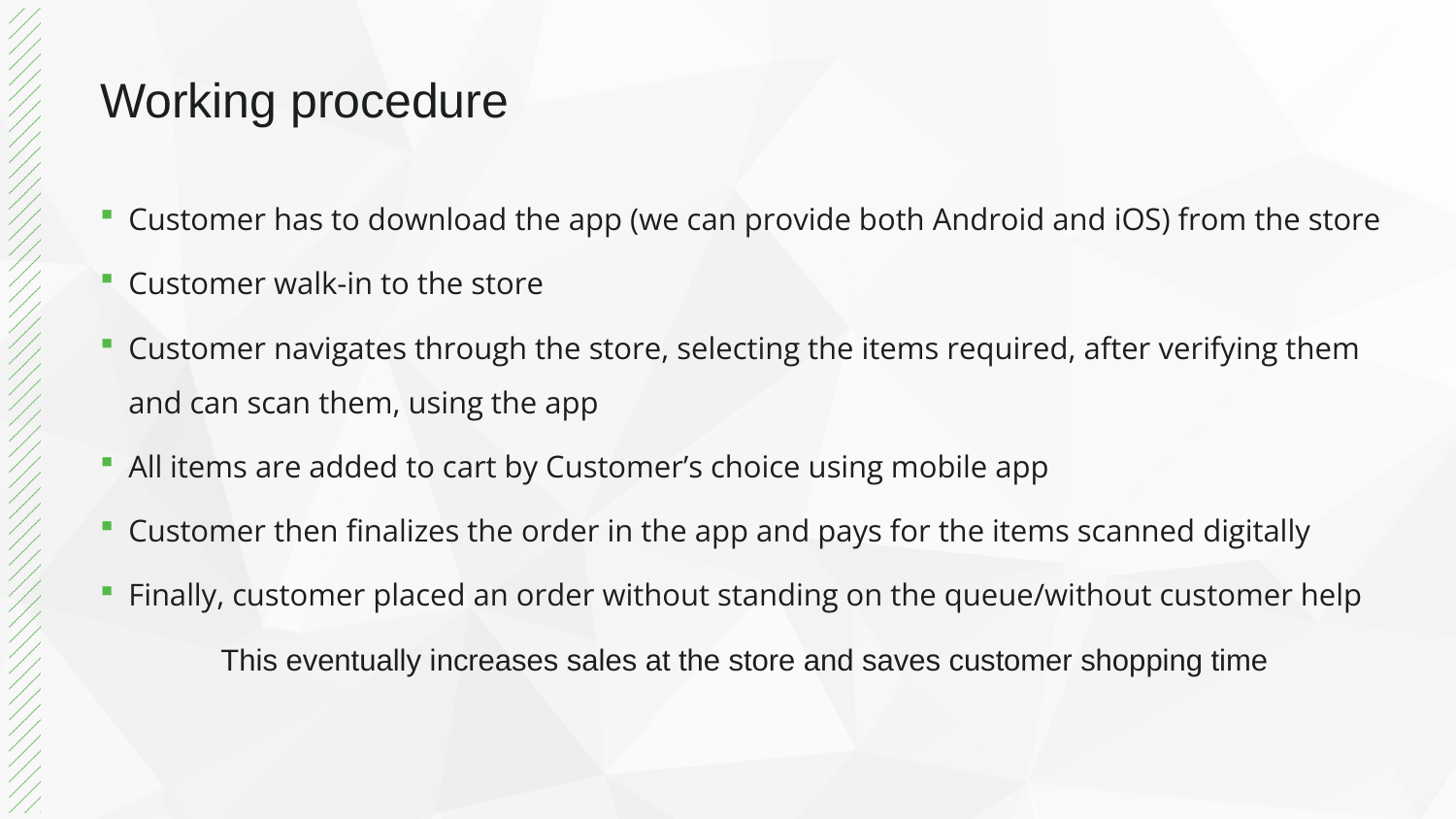

# Working procedure
Customer has to download the app (we can provide both Android and iOS) from the store
Customer walk-in to the store
Customer navigates through the store, selecting the items required, after verifying them and can scan them, using the app
All items are added to cart by Customer’s choice using mobile app
Customer then finalizes the order in the app and pays for the items scanned digitally
Finally, customer placed an order without standing on the queue/without customer help
		This eventually increases sales at the store and saves customer shopping time